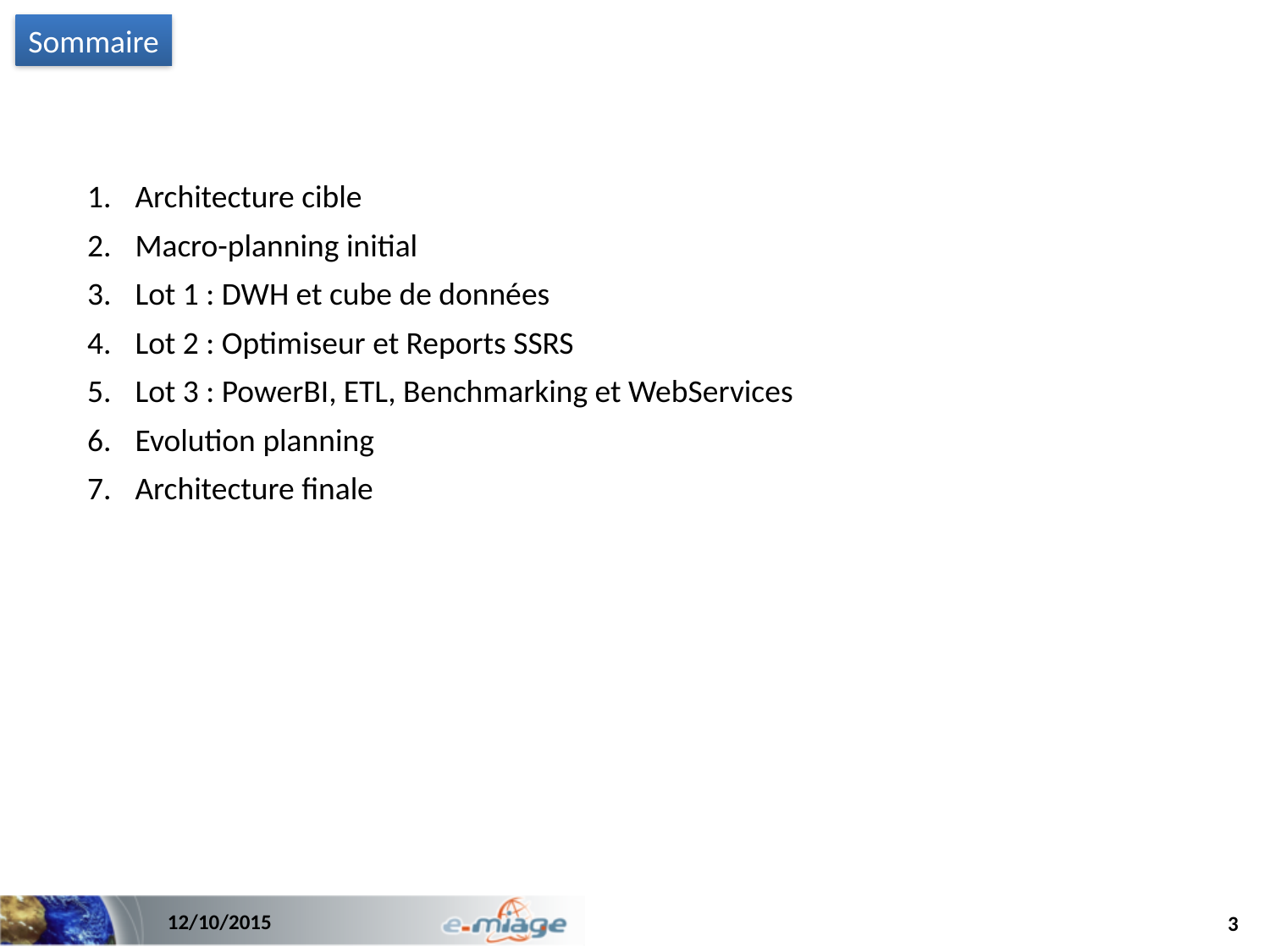

Sommaire
Architecture cible
Macro-planning initial
Lot 1 : DWH et cube de données
Lot 2 : Optimiseur et Reports SSRS
Lot 3 : PowerBI, ETL, Benchmarking et WebServices
Evolution planning
Architecture finale